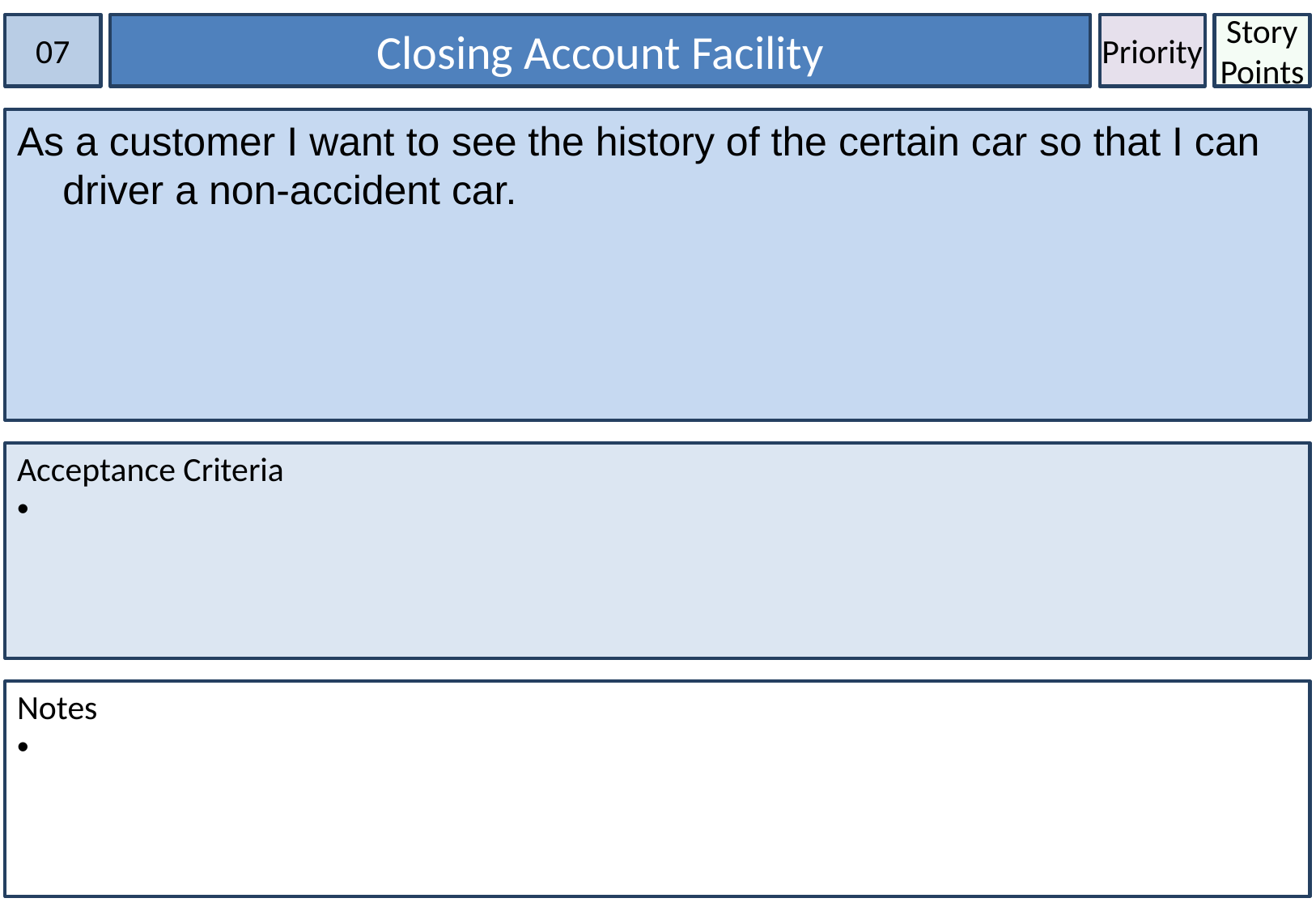

07
Closing Account Facility
Priority
Story Points
As a customer I want to see the history of the certain car so that I can driver a non-accident car.
Acceptance Criteria

Notes